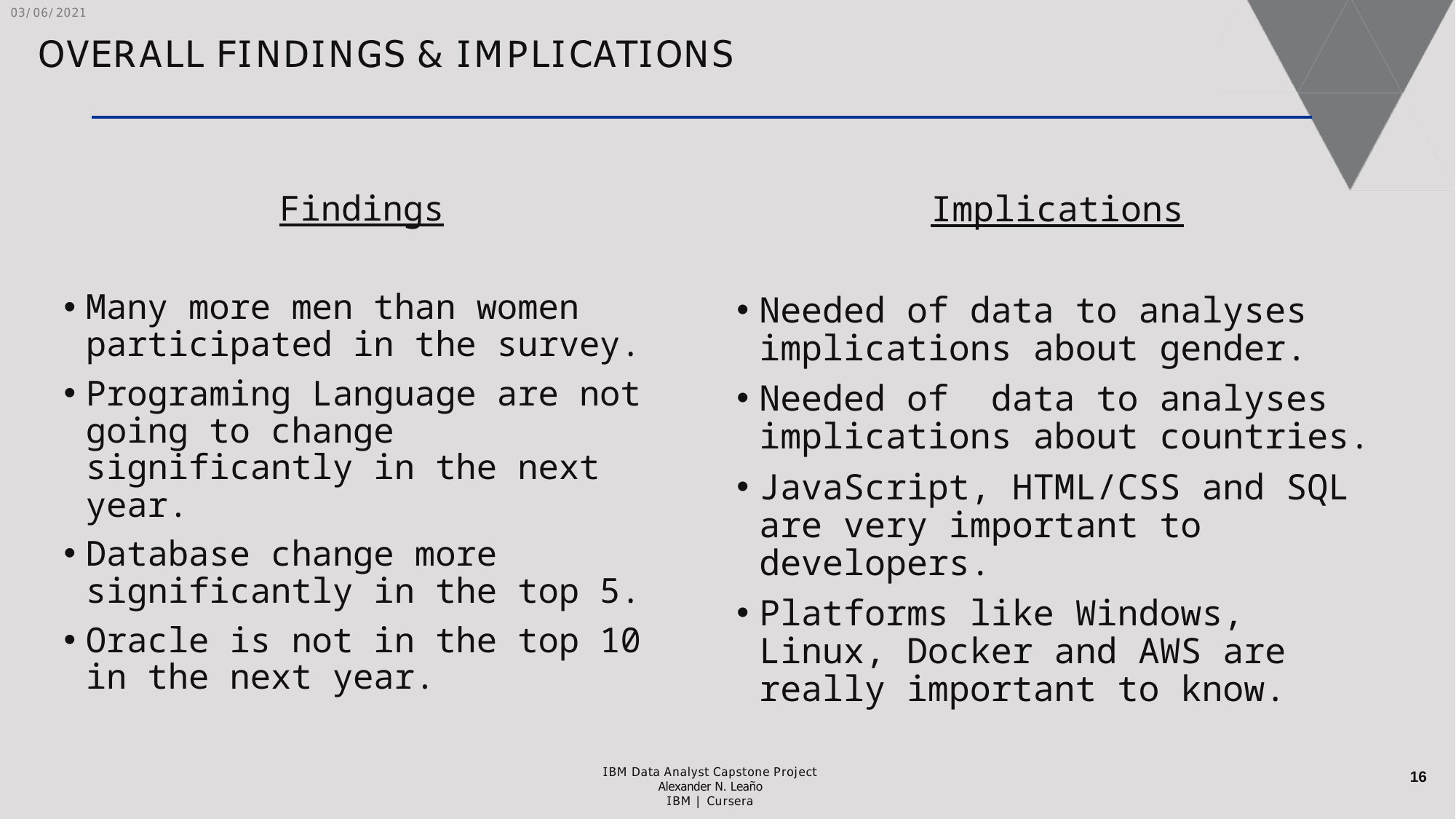

03/06/2021
OVERALL FINDINGS & IMPLICATIONS

Findings

Many more men than women participated in the survey.
Programing Language are not going to change significantly in the next year.
Database change more significantly in the top 5.
Oracle is not in the top 10 in the next year.
Implications

Needed of data to analyses implications about gender.
Needed of  data to analyses implications about countries.
JavaScript, HTML/CSS and SQL are very important to developers.
Platforms like Windows, Linux, Docker and AWS are really important to know.

16